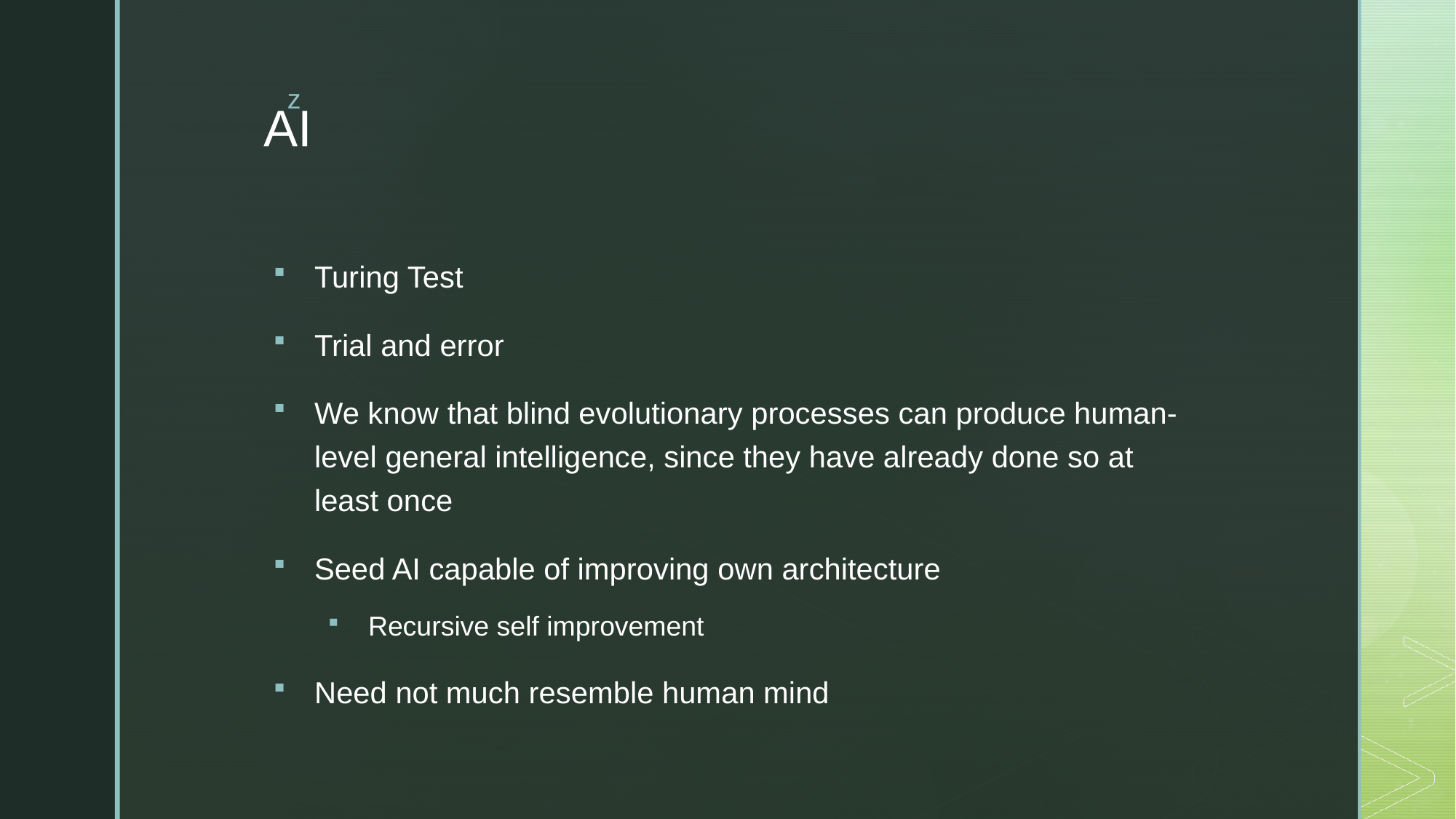

# AI
Turing Test
Trial and error
We know that blind evolutionary processes can produce human-level general intelligence, since they have already done so at least once
Seed AI capable of improving own architecture
Recursive self improvement
Need not much resemble human mind